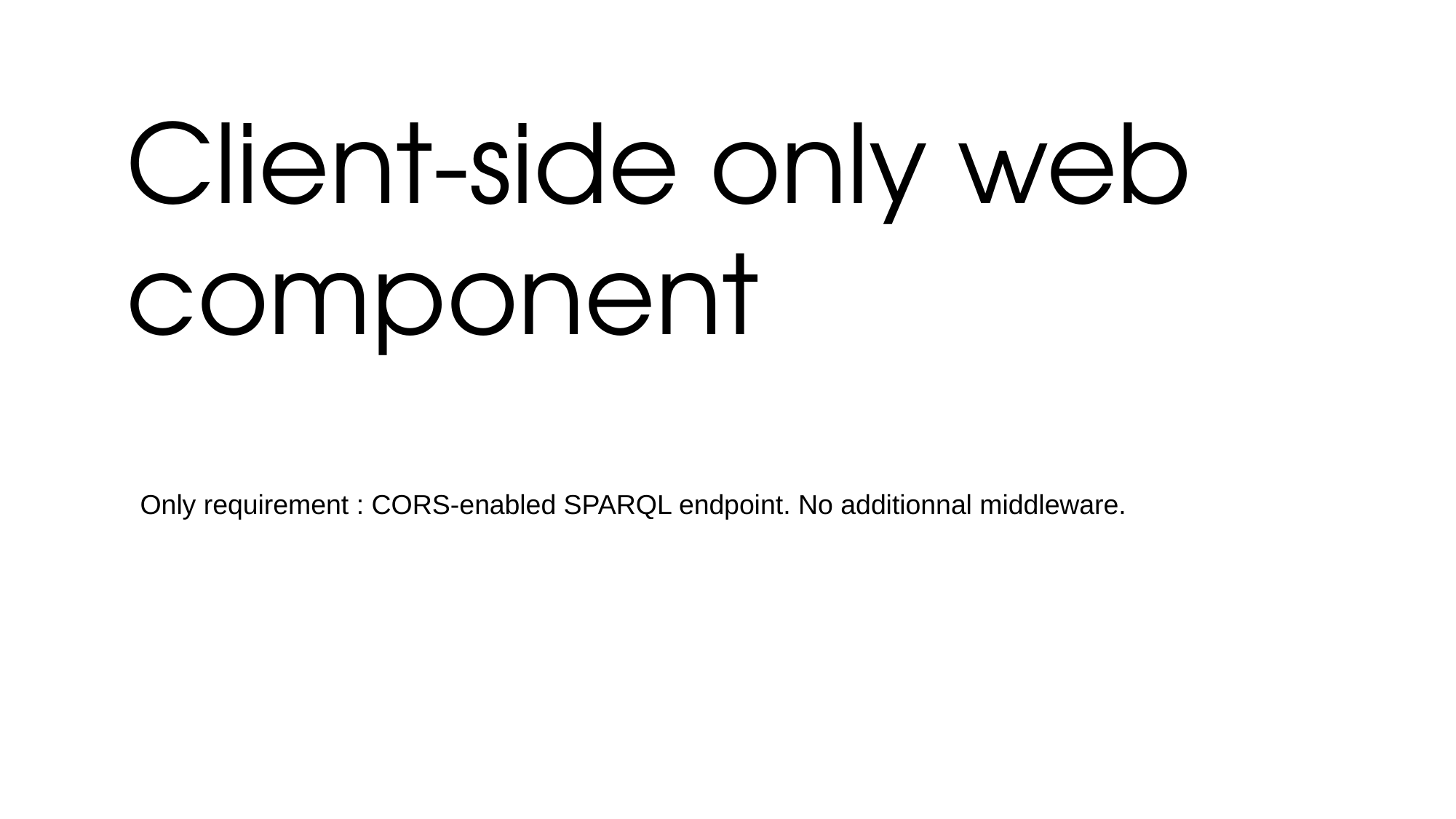

Client-side only web component
Only requirement : CORS-enabled SPARQL endpoint. No additionnal middleware.